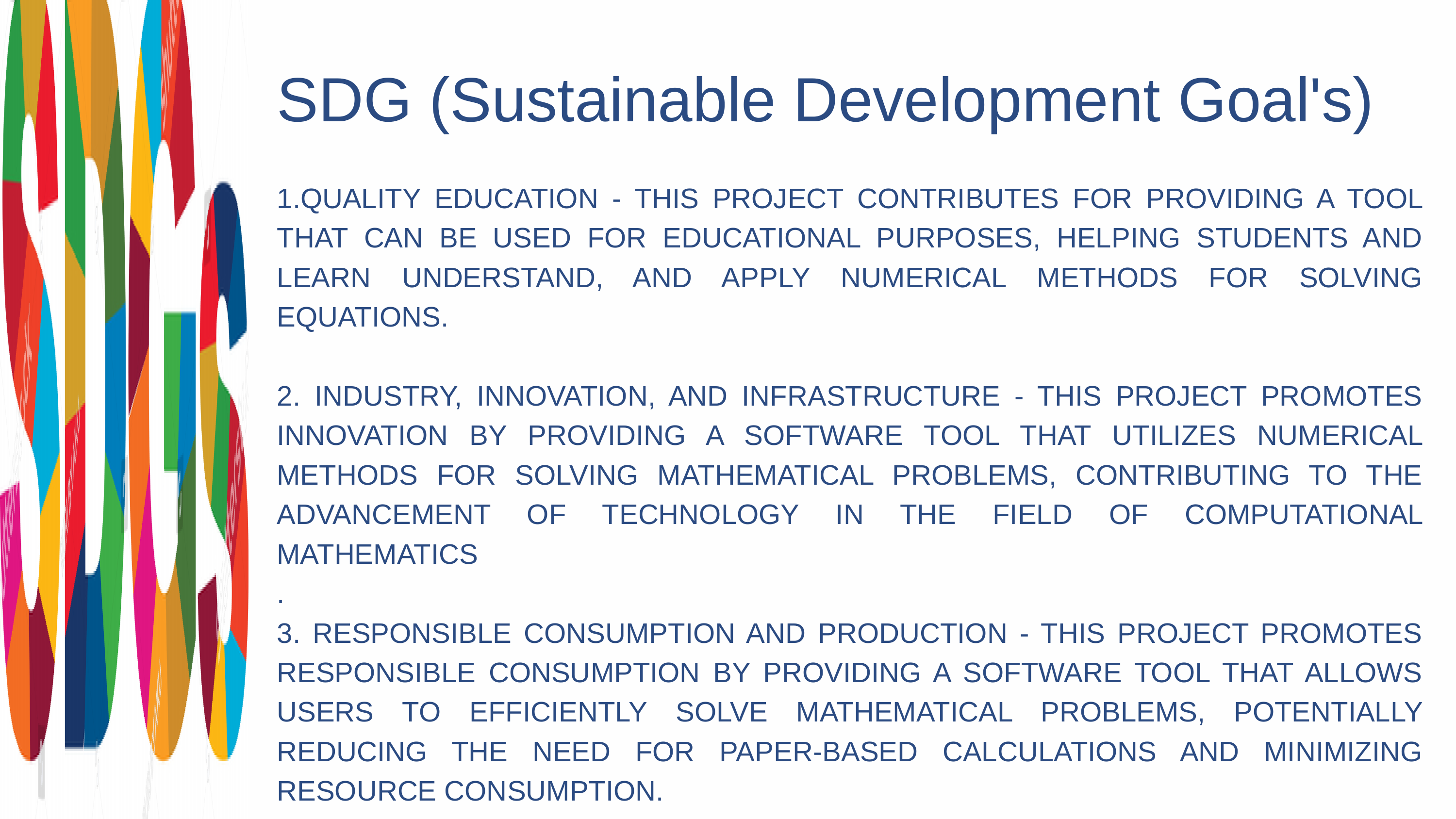

SDG (Sustainable Development Goal's)
1.QUALITY EDUCATION - THIS PROJECT CONTRIBUTES FOR PROVIDING A TOOL THAT CAN BE USED FOR EDUCATIONAL PURPOSES, HELPING STUDENTS AND LEARN UNDERSTAND, AND APPLY NUMERICAL METHODS FOR SOLVING EQUATIONS.

2. INDUSTRY, INNOVATION, AND INFRASTRUCTURE - THIS PROJECT PROMOTES INNOVATION BY PROVIDING A SOFTWARE TOOL THAT UTILIZES NUMERICAL METHODS FOR SOLVING MATHEMATICAL PROBLEMS, CONTRIBUTING TO THE ADVANCEMENT OF TECHNOLOGY IN THE FIELD OF COMPUTATIONAL MATHEMATICS
.
3. RESPONSIBLE CONSUMPTION AND PRODUCTION - THIS PROJECT PROMOTES RESPONSIBLE CONSUMPTION BY PROVIDING A SOFTWARE TOOL THAT ALLOWS USERS TO EFFICIENTLY SOLVE MATHEMATICAL PROBLEMS, POTENTIALLY REDUCING THE NEED FOR PAPER-BASED CALCULATIONS AND MINIMIZING RESOURCE CONSUMPTION.